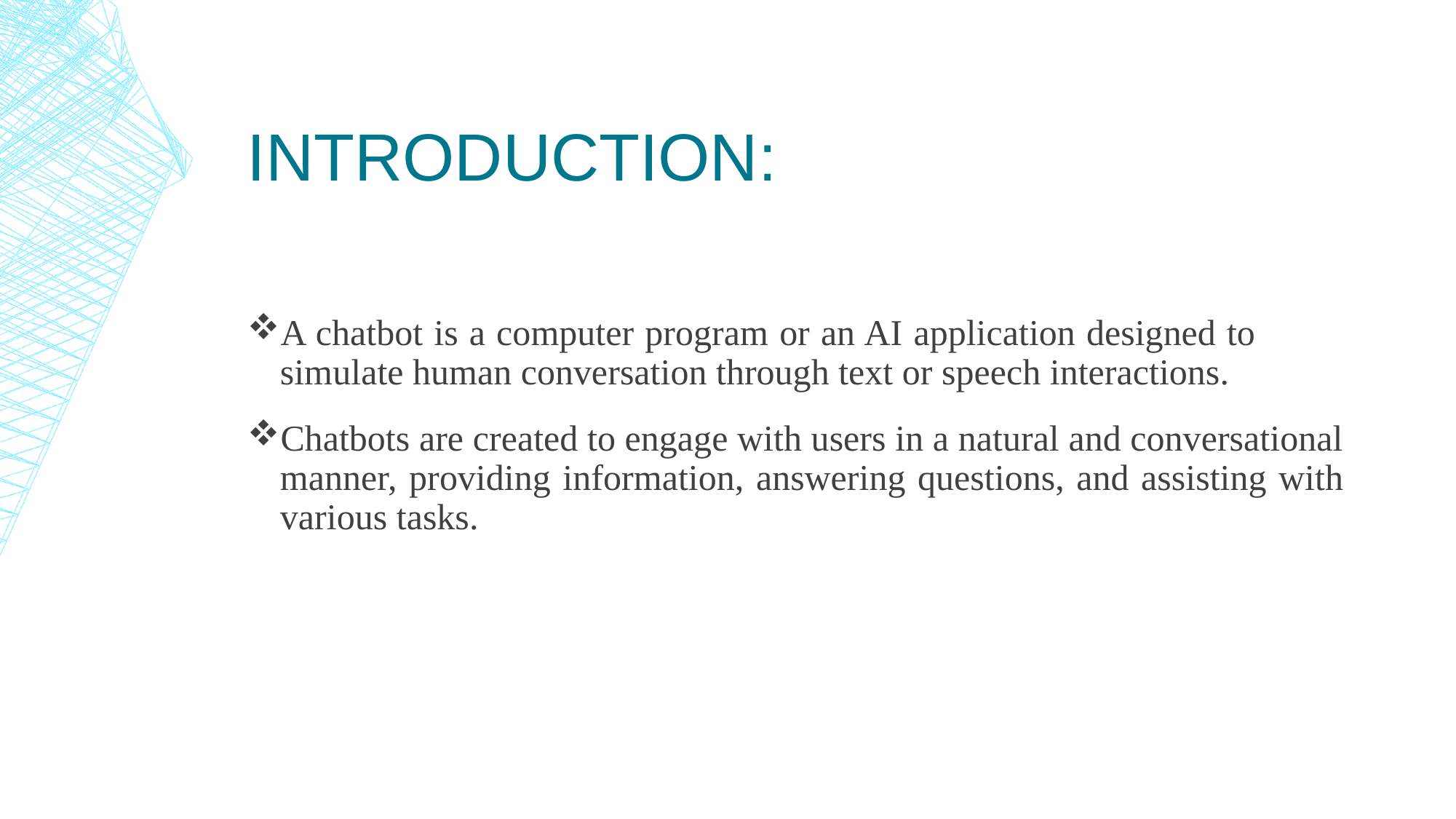

# Introduction:

A chatbot is a computer program or an AI application designed to         simulate human conversation through text or speech interactions.
Chatbots are created to engage with users in a natural and conversational manner, providing information, answering questions, and assisting with various tasks.